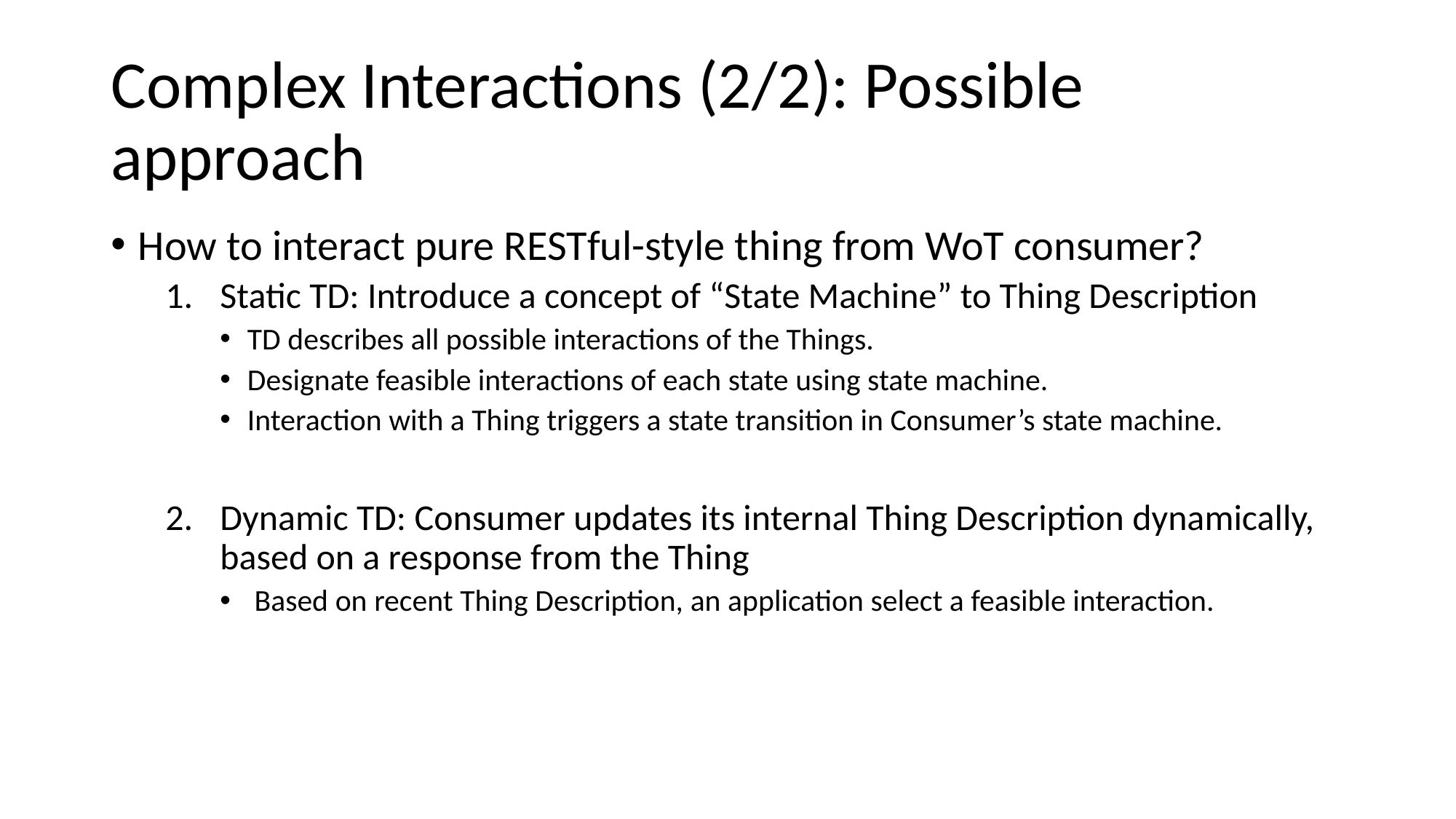

# Complex Interactions (2/2): Possible approach
How to interact pure RESTful-style thing from WoT consumer?
Static TD: Introduce a concept of “State Machine” to Thing Description
TD describes all possible interactions of the Things.
Designate feasible interactions of each state using state machine.
Interaction with a Thing triggers a state transition in Consumer’s state machine.

Dynamic TD: Consumer updates its internal Thing Description dynamically, based on a response from the Thing
 Based on recent Thing Description, an application select a feasible interaction.